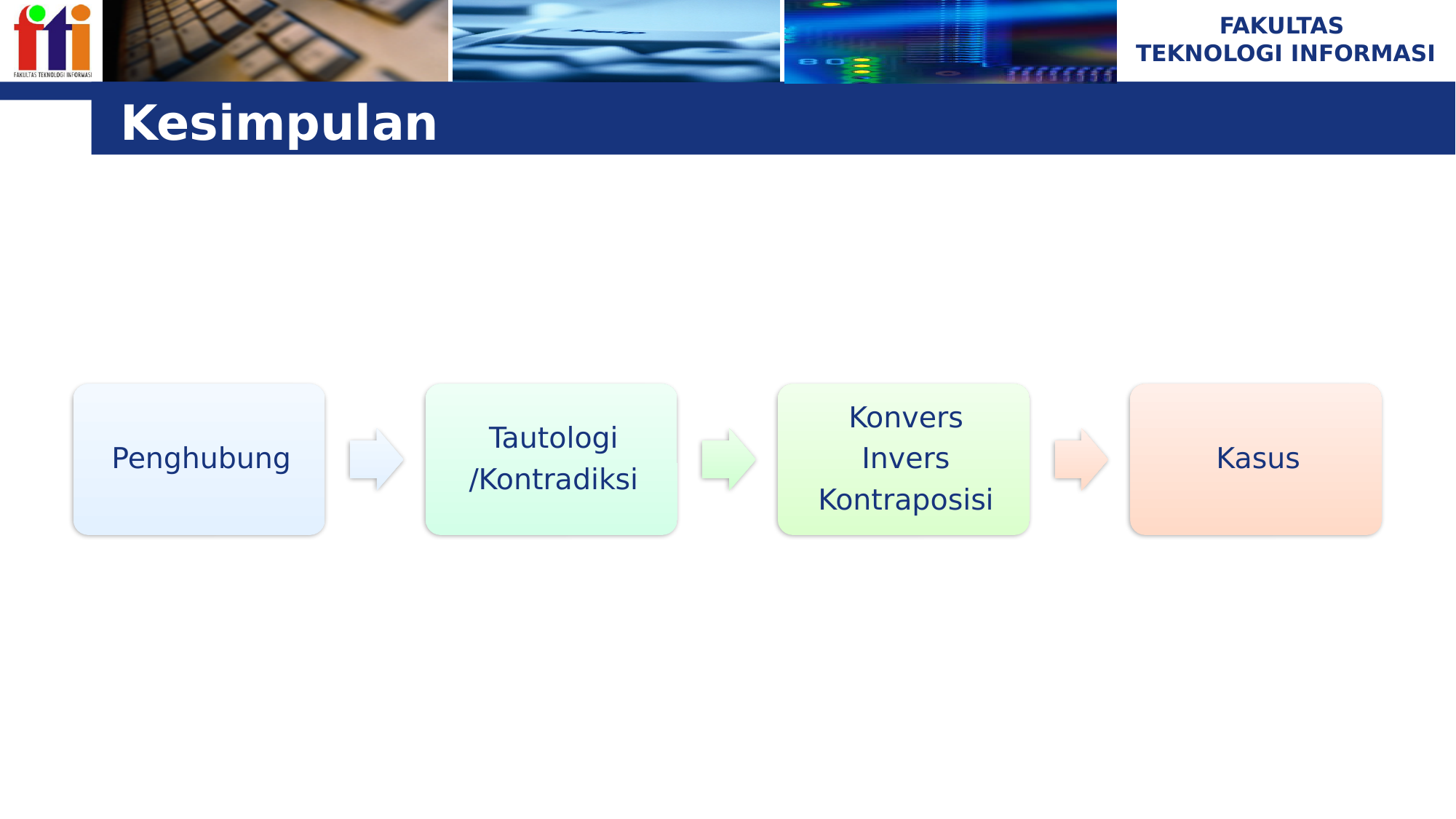

# Kesimpulan
Penghubung

Tautologi
/Kontradiksi

Konvers
Invers
Kontraposisi

Kasus